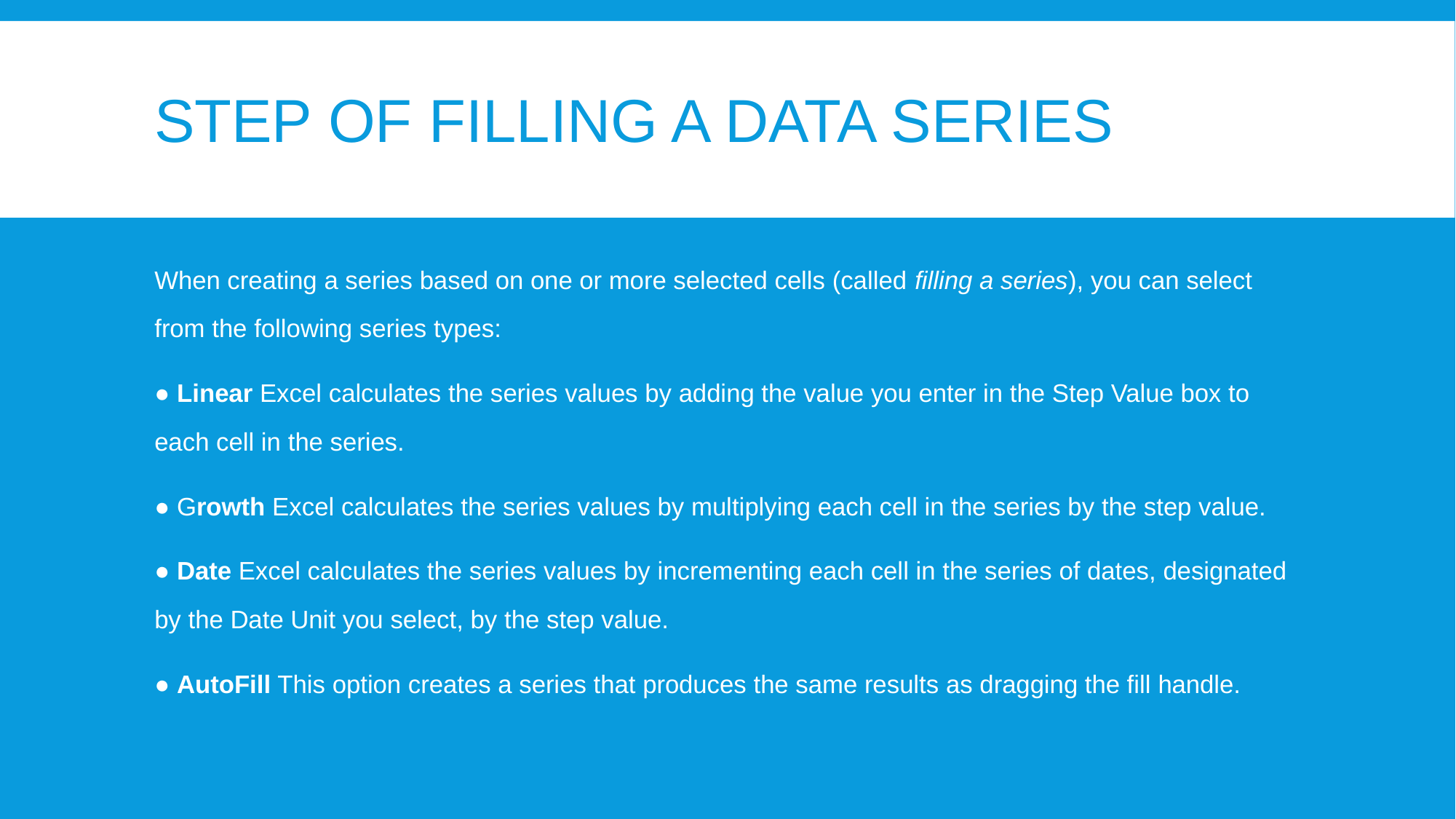

# Step of Filling a Data Series
When creating a series based on one or more selected cells (called filling a series), you can select from the following series types:
● Linear Excel calculates the series values by adding the value you enter in the Step Value box to each cell in the series.
● Growth Excel calculates the series values by multiplying each cell in the series by the step value.
● Date Excel calculates the series values by incrementing each cell in the series of dates, designated by the Date Unit you select, by the step value.
● AutoFill This option creates a series that produces the same results as dragging the fill handle.